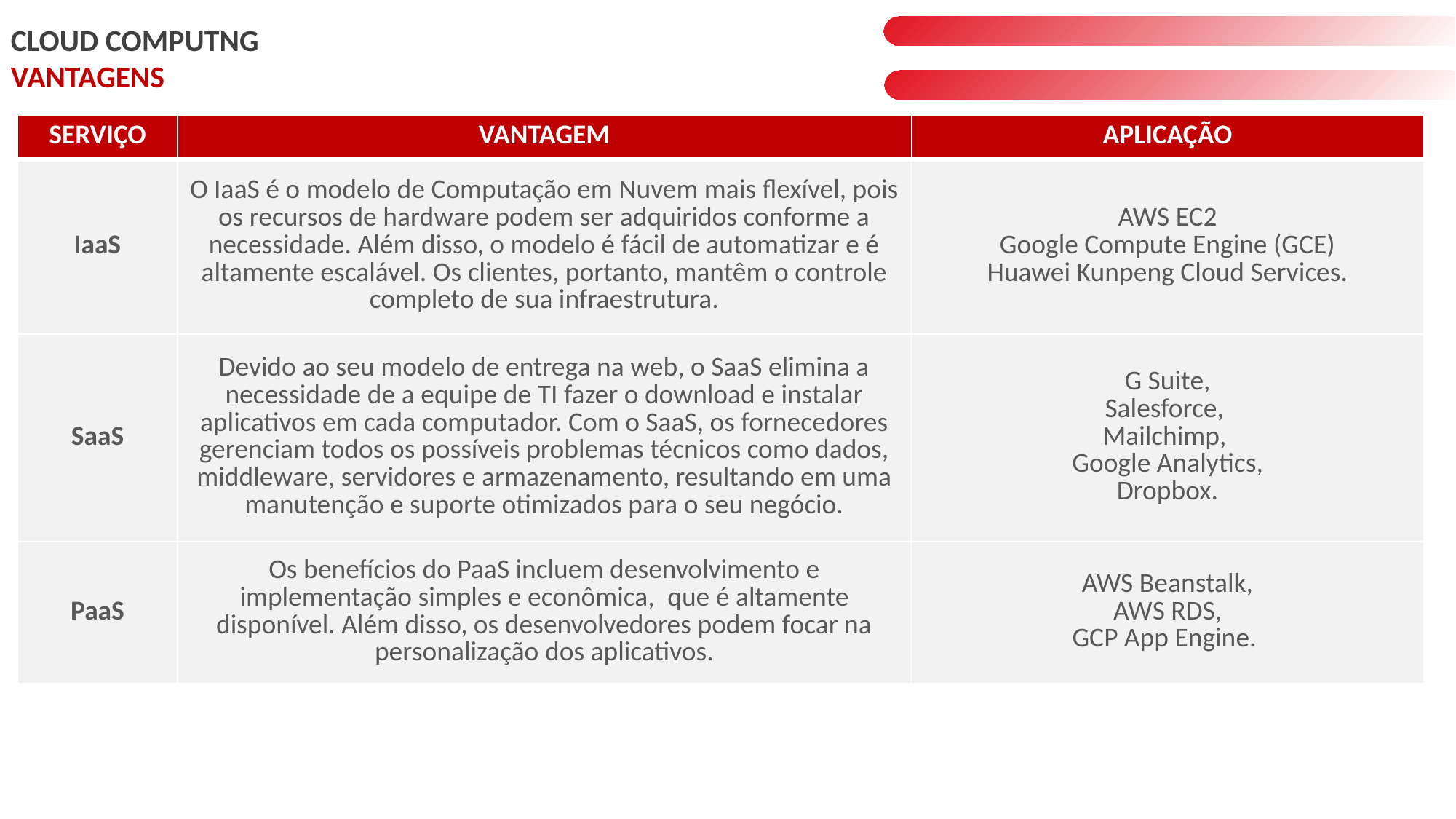

CLOUD COMPUTNG
VANTAGENS

| SERVIÇO | VANTAGEM | APLICAÇÃO |
| --- | --- | --- |
| IaaS | O IaaS é o modelo de Computação em Nuvem mais flexível, pois os recursos de hardware podem ser adquiridos conforme a necessidade. Além disso, o modelo é fácil de automatizar e é altamente escalável. Os clientes, portanto, mantêm o controle completo de sua infraestrutura. | AWS EC2 Google Compute Engine (GCE) Huawei Kunpeng Cloud Services. |
| SaaS | Devido ao seu modelo de entrega na web, o SaaS elimina a necessidade de a equipe de TI fazer o download e instalar aplicativos em cada computador. Com o SaaS, os fornecedores gerenciam todos os possíveis problemas técnicos como dados, middleware, servidores e armazenamento, resultando em uma manutenção e suporte otimizados para o seu negócio. | G Suite, Salesforce, Mailchimp, Google Analytics, Dropbox. |
| PaaS | Os benefícios do PaaS incluem desenvolvimento e implementação simples e econômica,  que é altamente disponível. Além disso, os desenvolvedores podem focar na personalização dos aplicativos. | AWS Beanstalk, AWS RDS, GCP App Engine. |